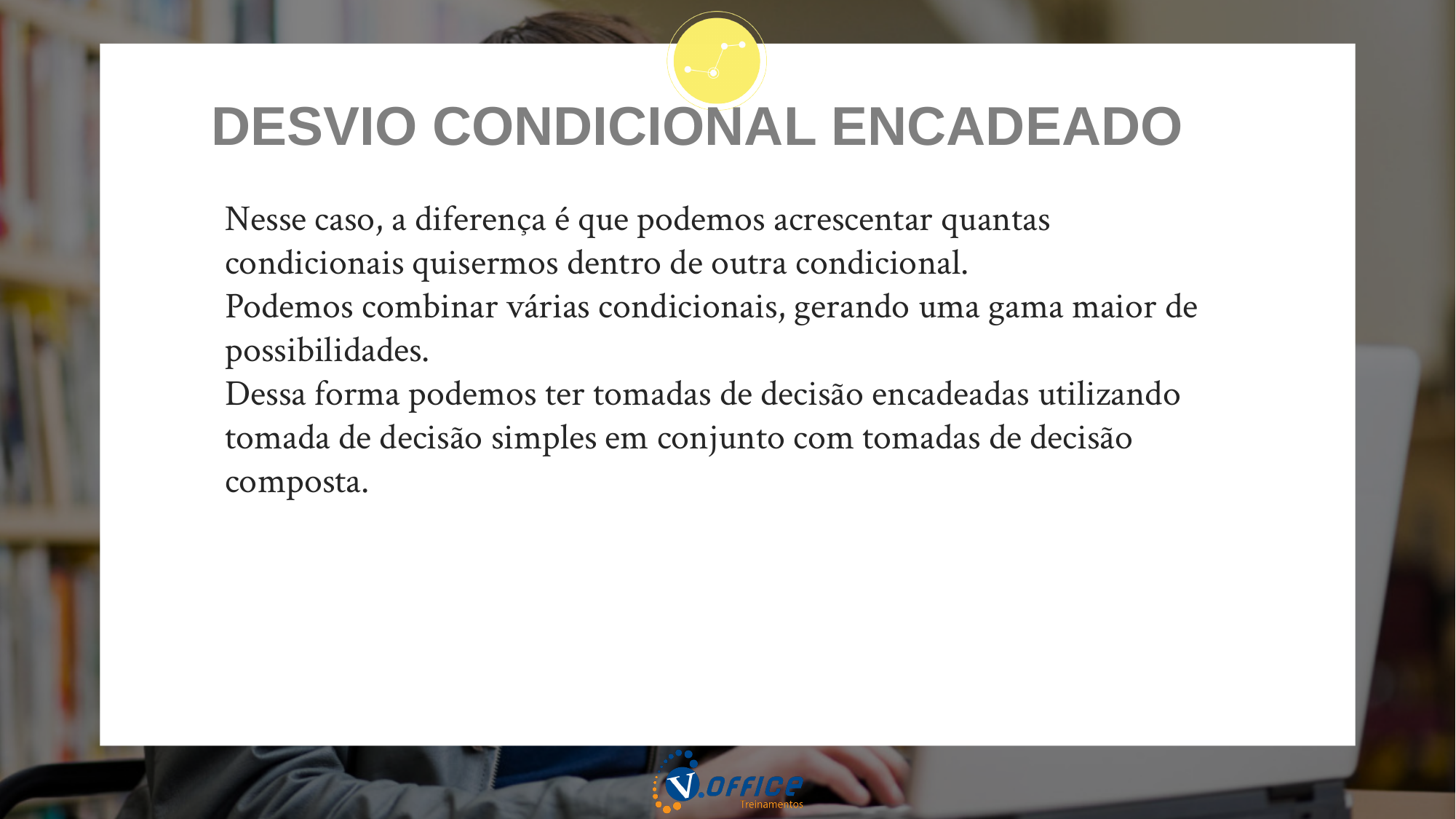

# DESVIO CONDICIONAL ENCADEADO
Nesse caso, a diferença é que podemos acrescentar quantas condicionais quisermos dentro de outra condicional.
Podemos combinar várias condicionais, gerando uma gama maior de possibilidades.
Dessa forma podemos ter tomadas de decisão encadeadas utilizando tomada de decisão simples em conjunto com tomadas de decisão composta.